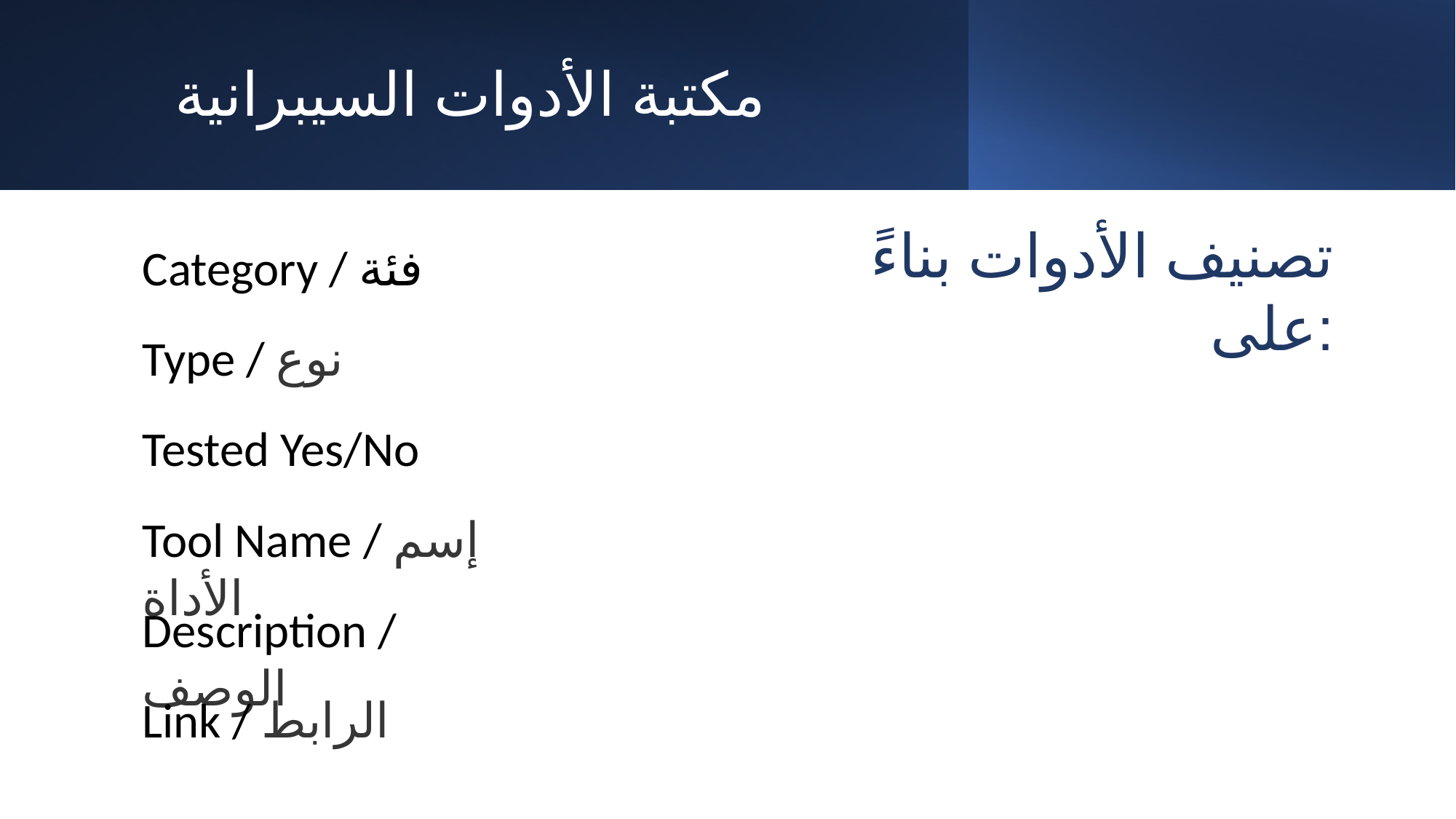

# مكتبة الأدوات السيبرانية
تصنيف الأدوات بناءً على:
Category / فئة
Type / نوع
Tested Yes/No
Tool Name / إسم الأداة
Description / الوصف
Link / الرابط